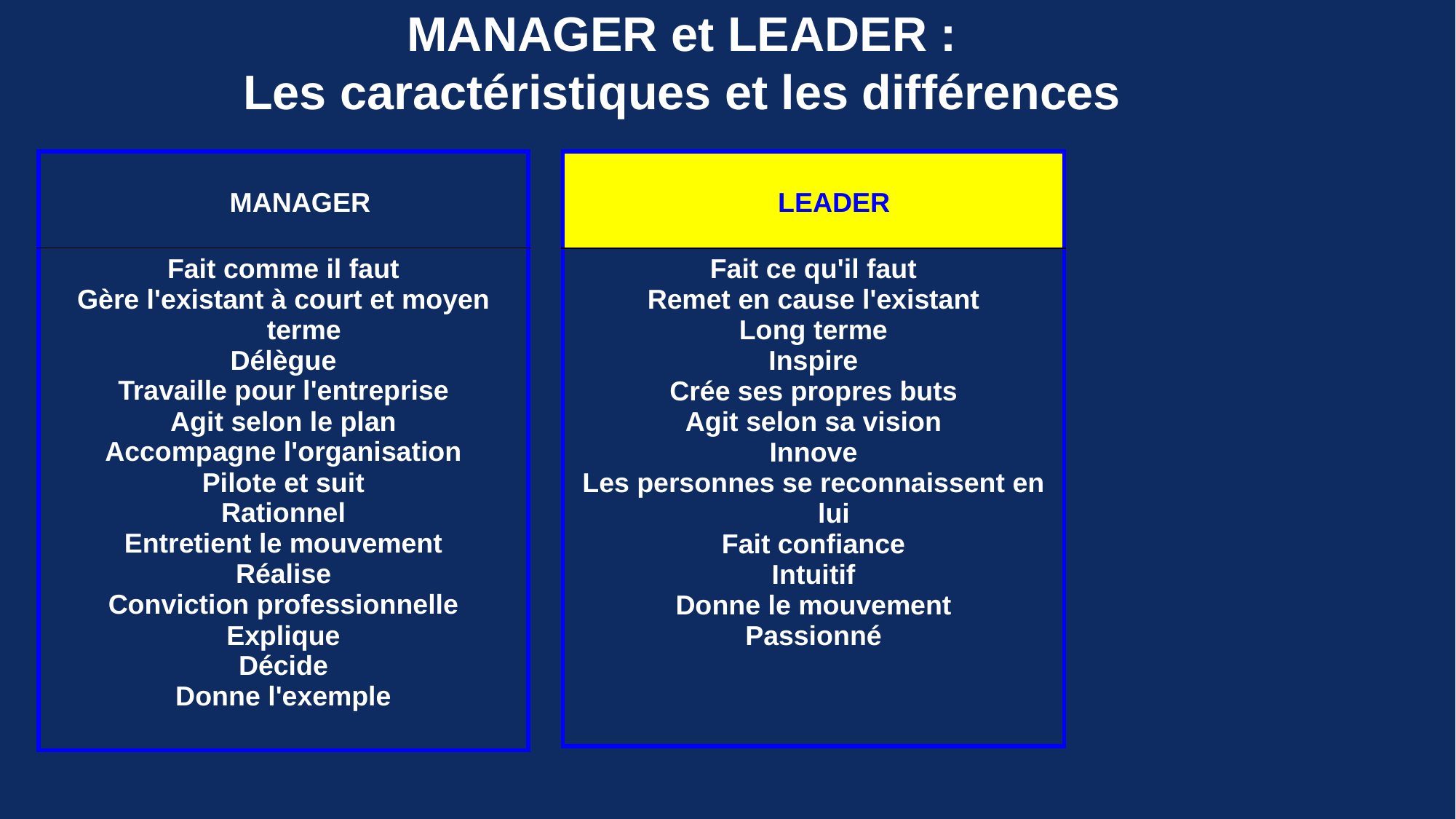

MANAGER et LEADER :
Les caractéristiques et les différences
| MANAGER |
| --- |
| Fait comme il faut Gère l'existant à court et moyen terme Délègue Travaille pour l'entreprise Agit selon le plan Accompagne l'organisation Pilote et suit Rationnel Entretient le mouvement Réalise Conviction professionnelle Explique Décide Donne l'exemple |
| LEADER |
| --- |
| Fait ce qu'il faut Remet en cause l'existant Long terme Inspire Crée ses propres buts Agit selon sa vision Innove Les personnes se reconnaissent en lui Fait confiance Intuitif Donne le mouvement Passionné |